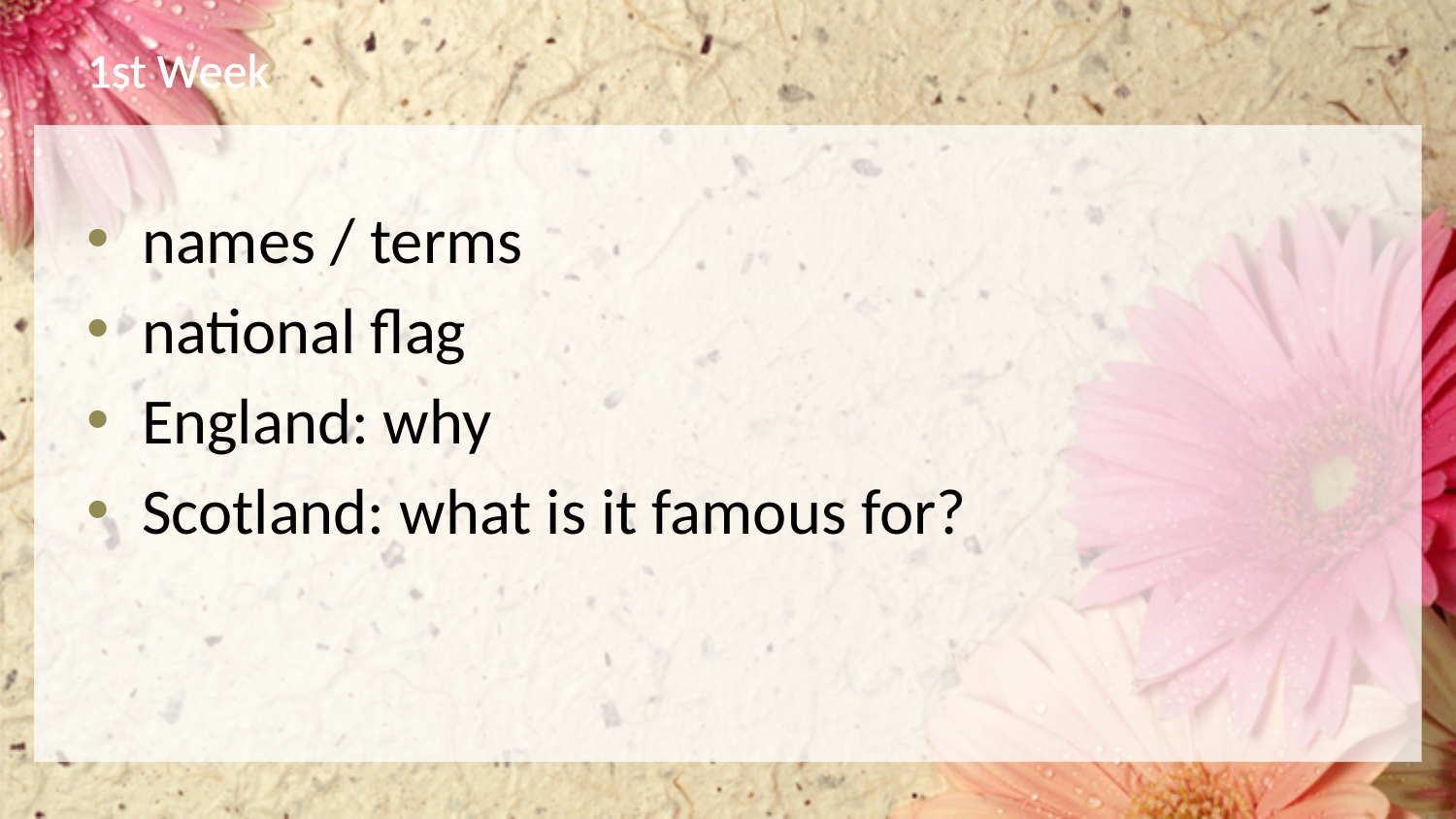

# 1st Week
names / terms
national flag
England: why
Scotland: what is it famous for?